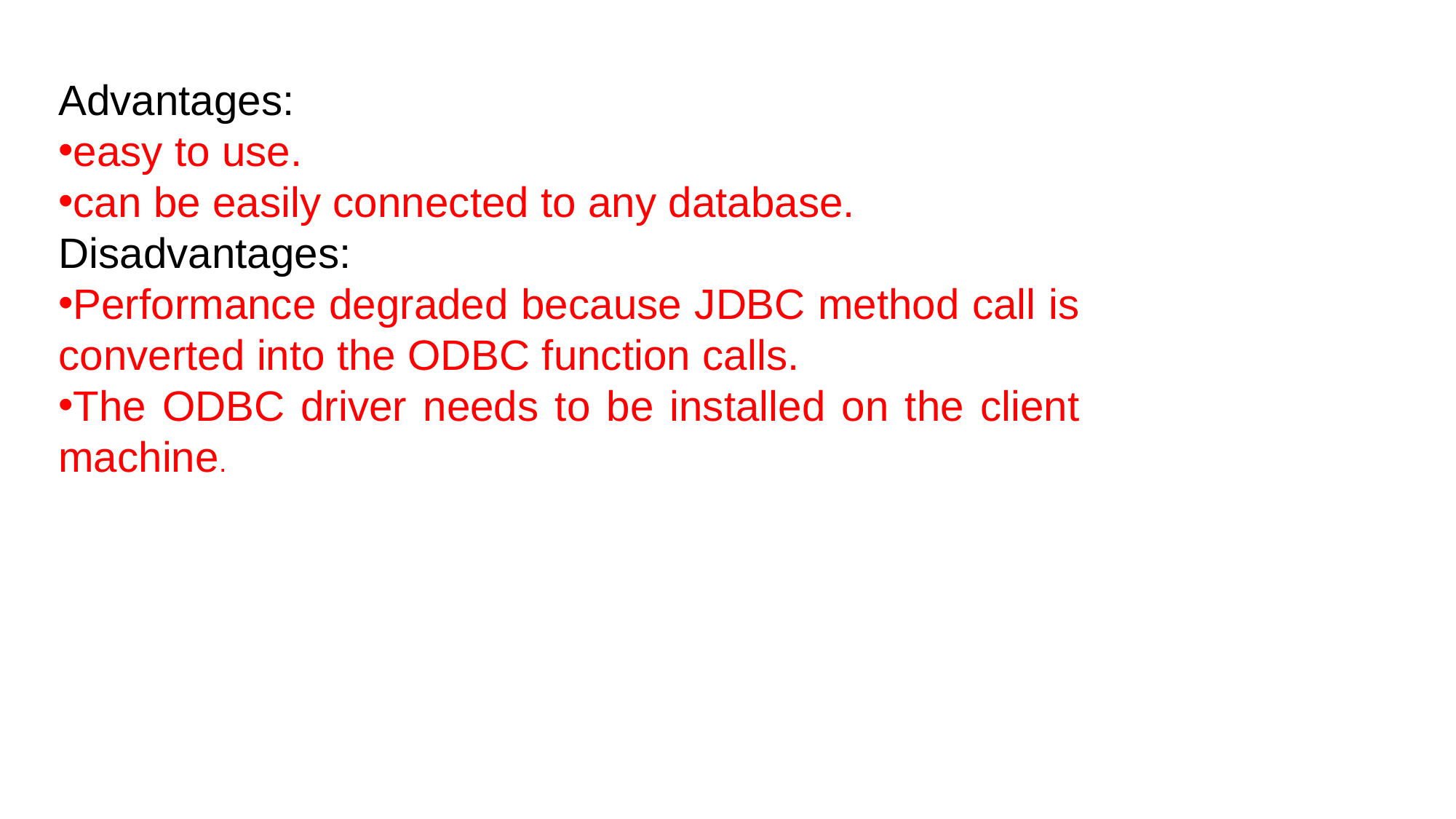

Advantages:
easy to use.
can be easily connected to any database.
Disadvantages:
Performance degraded because JDBC method call is converted into the ODBC function calls.
The ODBC driver needs to be installed on the client machine.